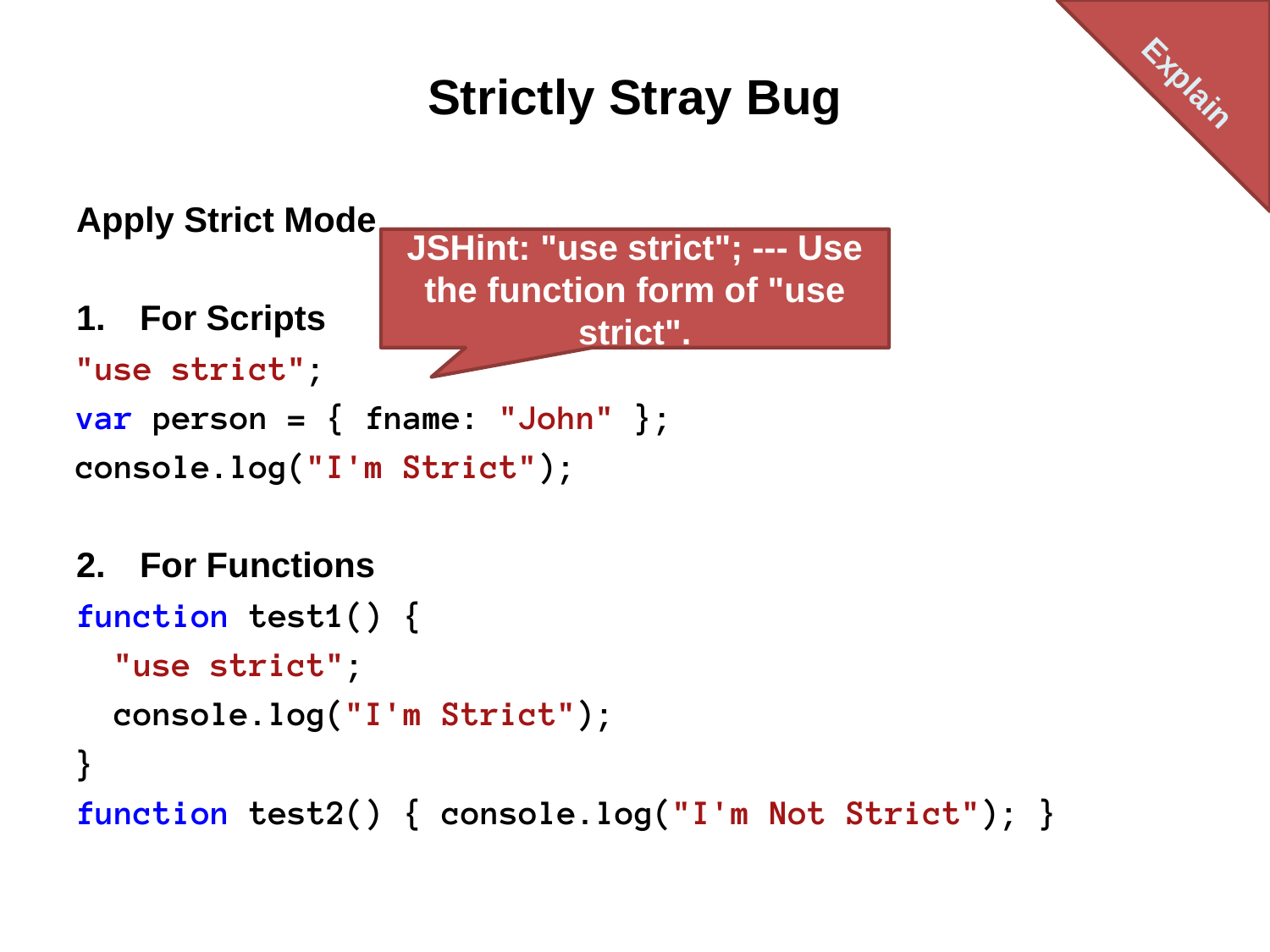

Explain
# Strictly Stray Bug
Apply Strict Mode

For Scripts
"use strict";
var person = { fname: "John" };
console.log("I'm Strict");

For Functions
function test1() {
  "use strict";
  console.log("I'm Strict");
}
function test2() { console.log("I'm Not Strict"); }

JSHint: "use strict"; --- Use the function form of "use strict".